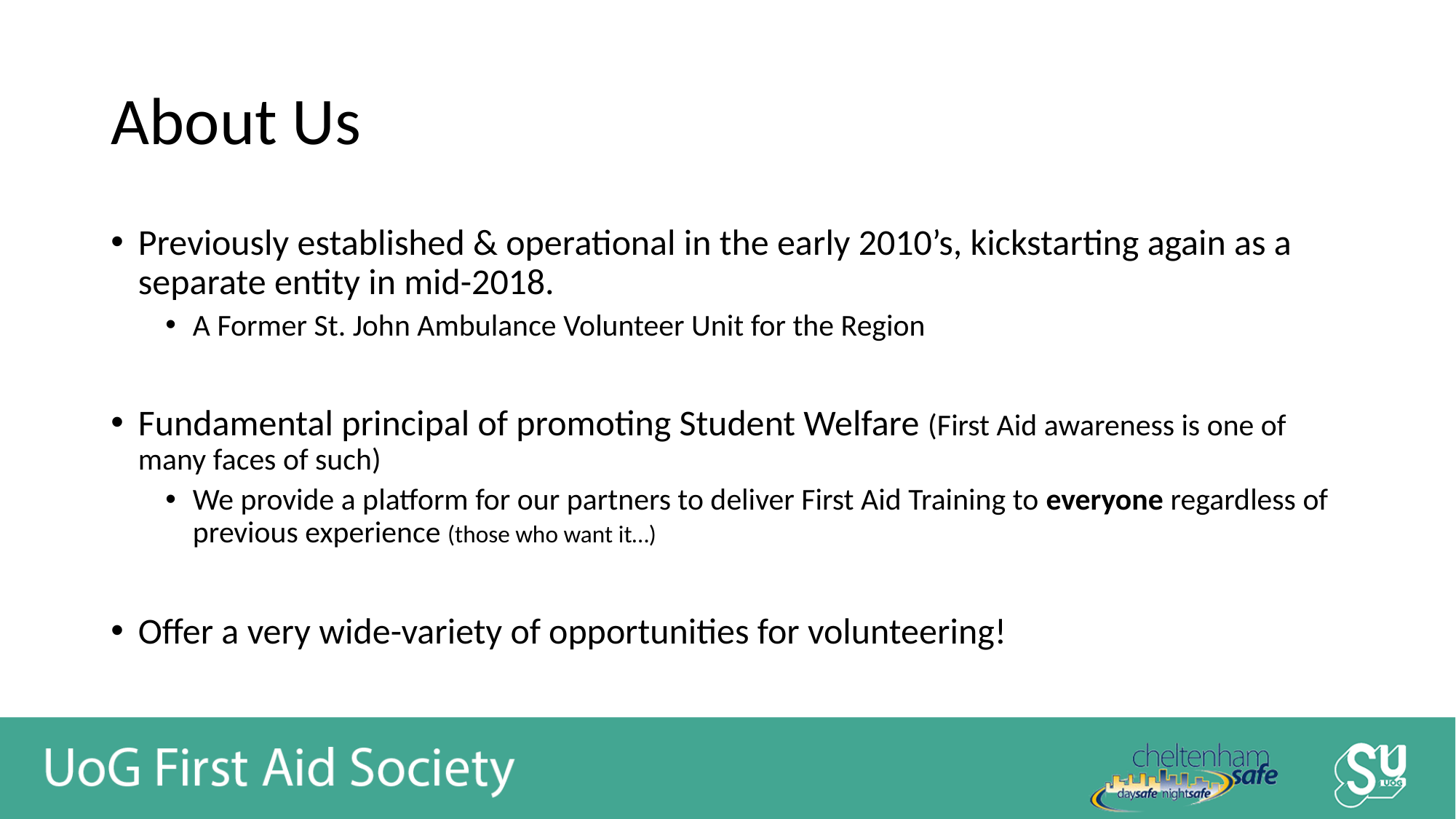

# About Us
Previously established & operational in the early 2010’s, kickstarting again as a separate entity in mid-2018.
A Former St. John Ambulance Volunteer Unit for the Region

Fundamental principal of promoting Student Welfare (First Aid awareness is one of many faces of such)
We provide a platform for our partners to deliver First Aid Training to everyone regardless of previous experience (those who want it…)

Offer a very wide-variety of opportunities for volunteering!